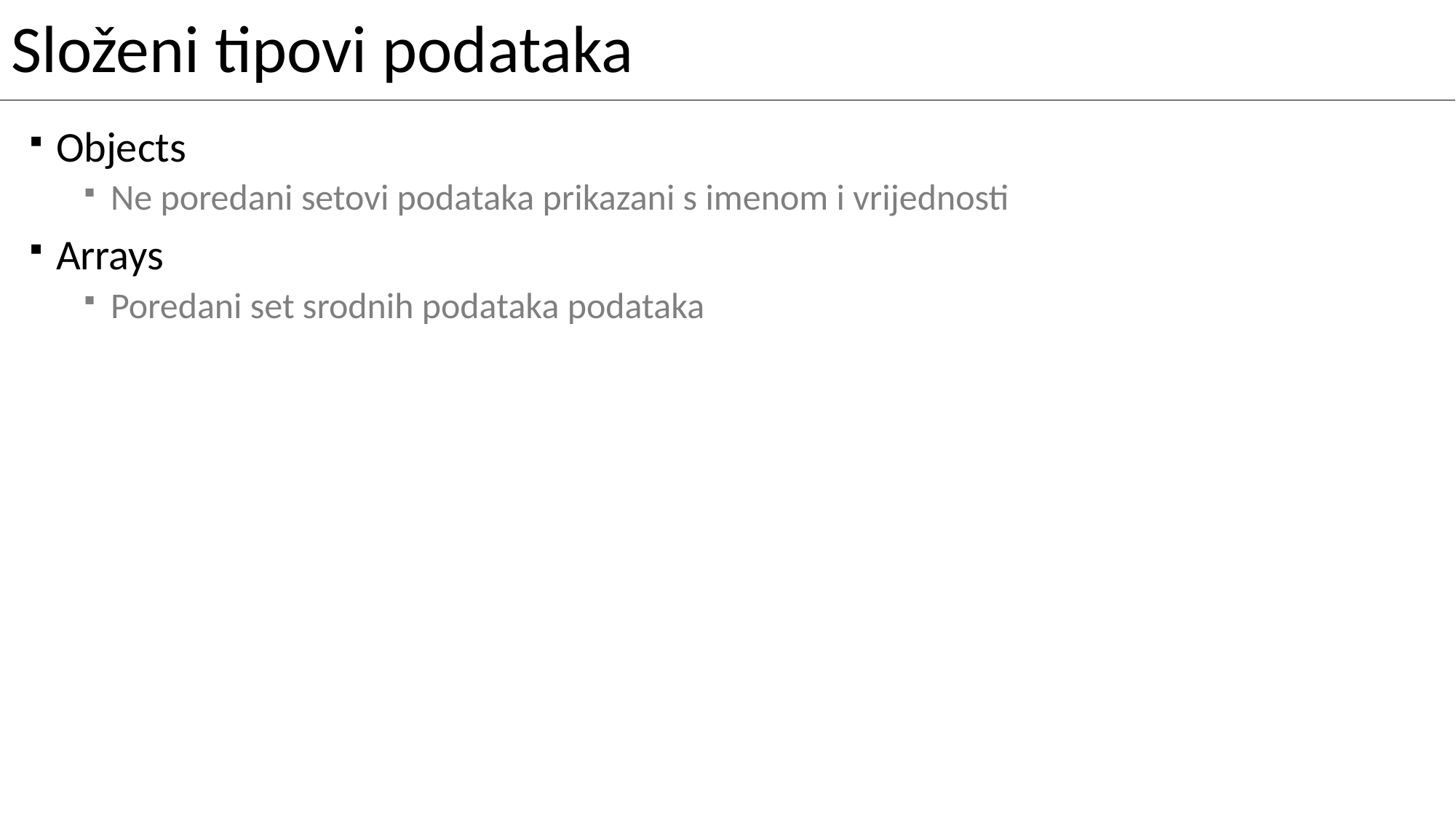

# Složeni tipovi podataka
Objects
Ne poredani setovi podataka prikazani s imenom i vrijednosti
Arrays
Poredani set srodnih podataka podataka